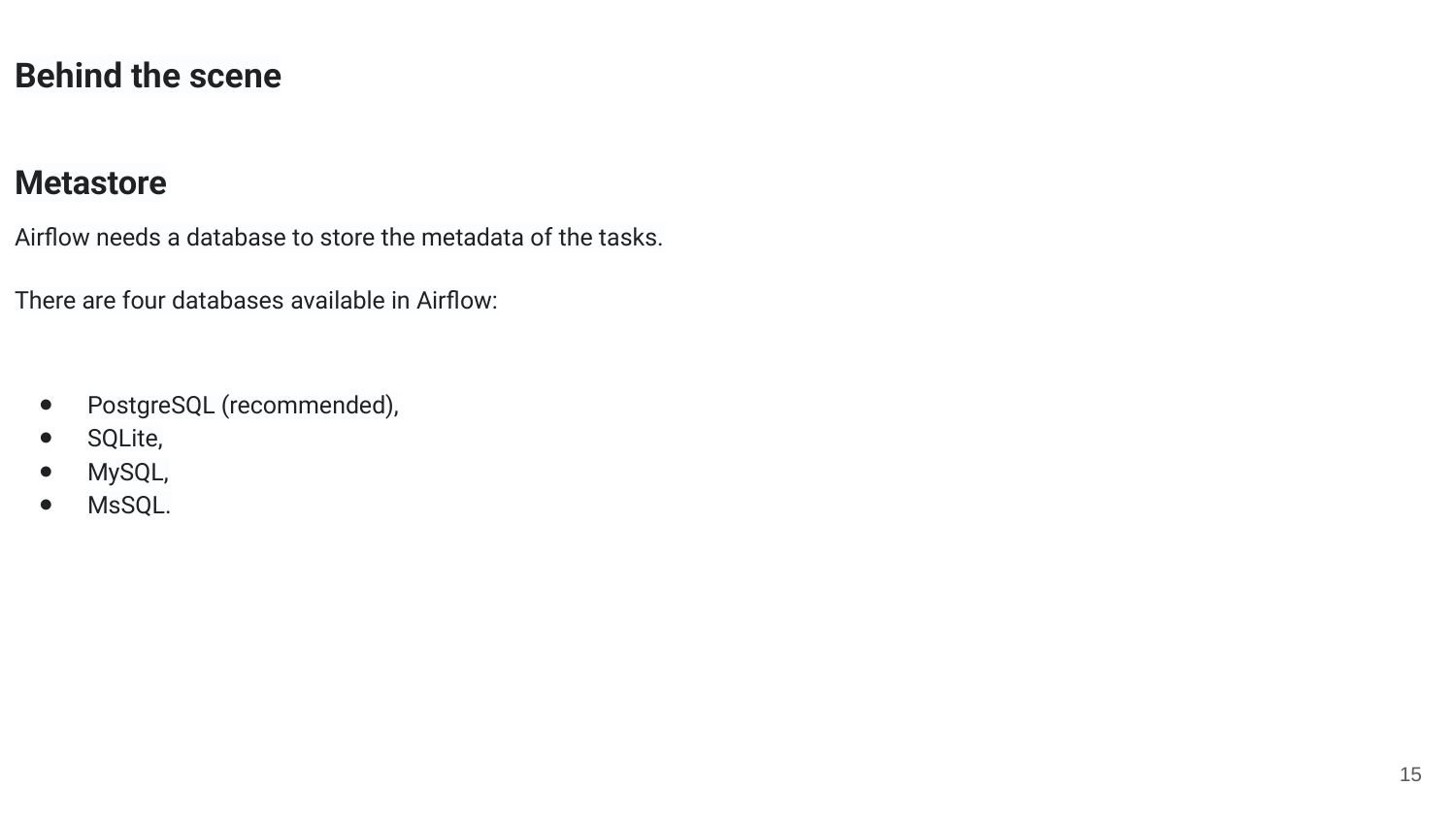

Behind the scene
Metastore
Airflow needs a database to store the metadata of the tasks.
There are four databases available in Airflow:
PostgreSQL (recommended),
SQLite,
MySQL,
MsSQL.

15